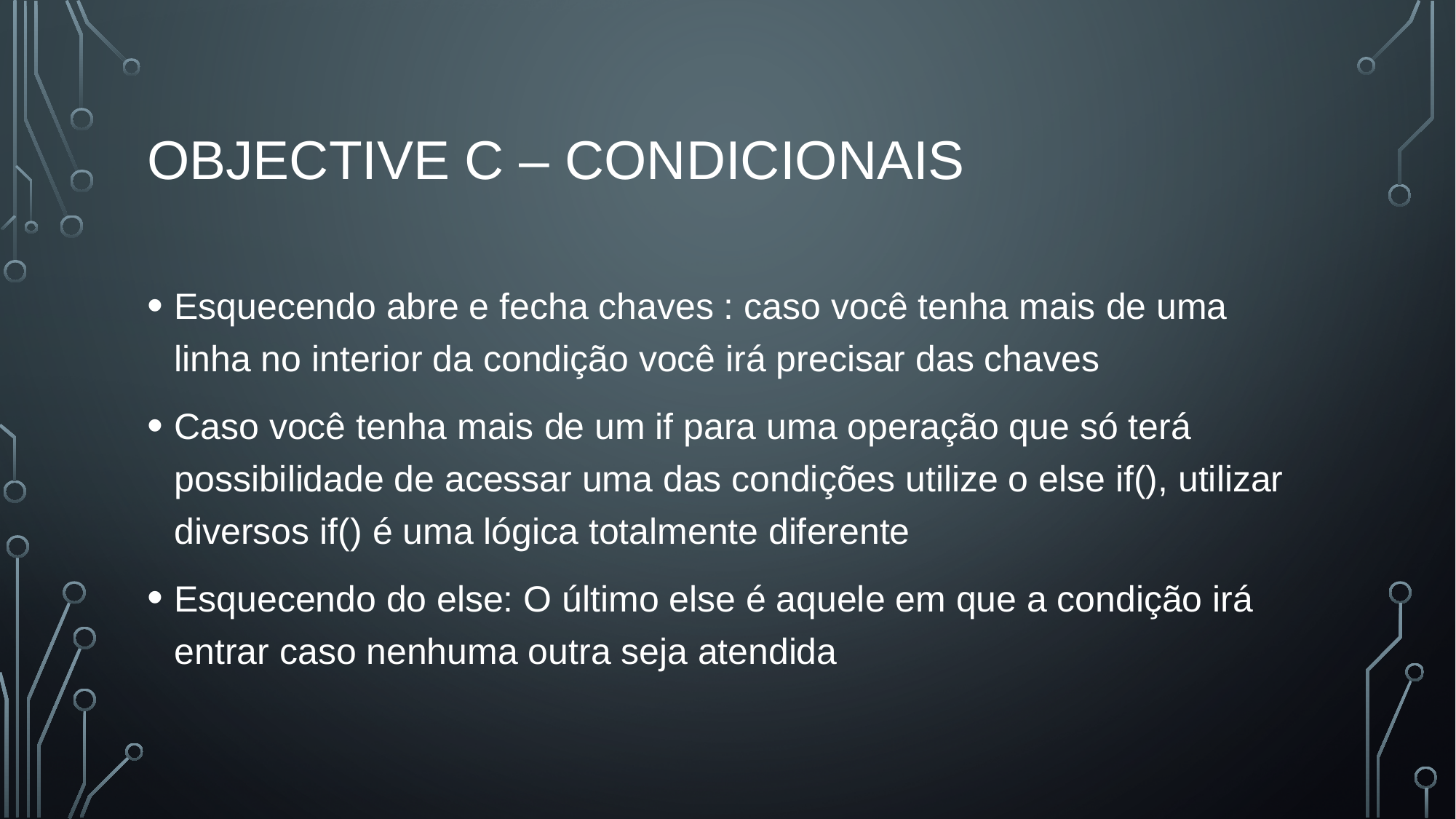

# Objective c – Condicionais
Esquecendo abre e fecha chaves : caso você tenha mais de uma linha no interior da condição você irá precisar das chaves
Caso você tenha mais de um if para uma operação que só terá possibilidade de acessar uma das condições utilize o else if(), utilizar diversos if() é uma lógica totalmente diferente
Esquecendo do else: O último else é aquele em que a condição irá entrar caso nenhuma outra seja atendida